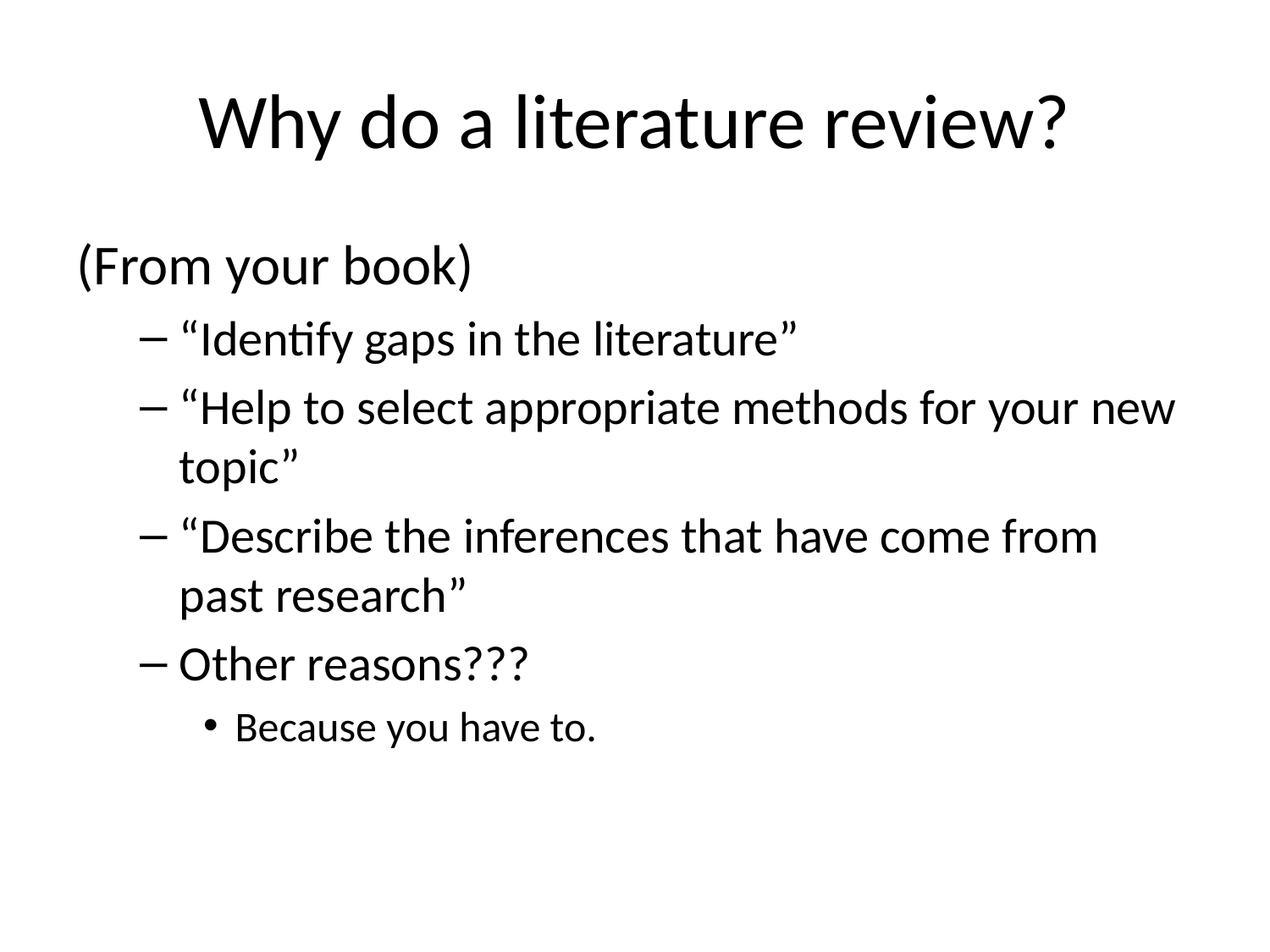

# Why do a literature review?
(From your book)
“Identify gaps in the literature”
“Help to select appropriate methods for your new topic”
“Describe the inferences that have come from past research”
Other reasons???
Because you have to.